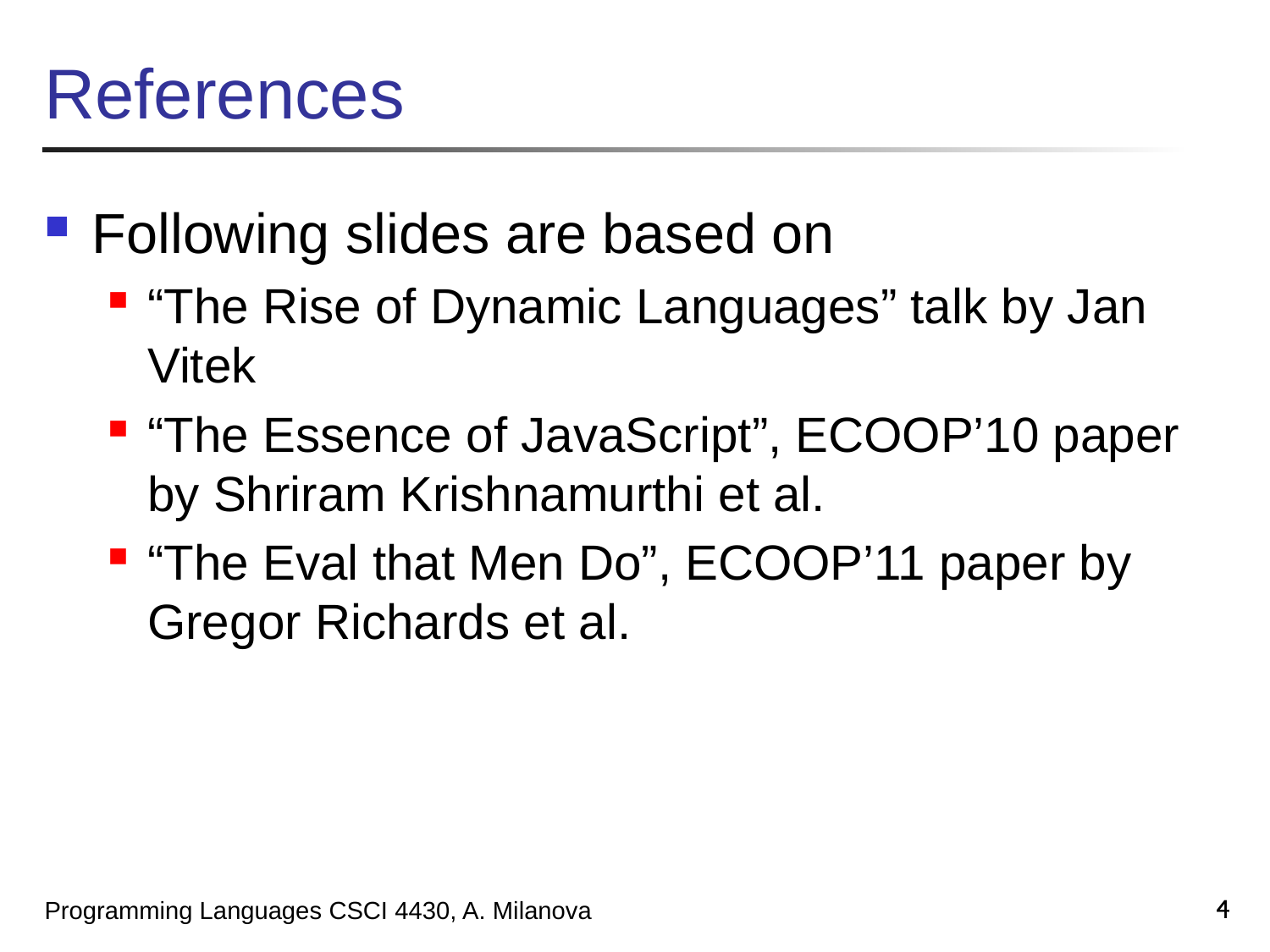

# References
Following slides are based on
“The Rise of Dynamic Languages” talk by Jan Vitek
“The Essence of JavaScript”, ECOOP’10 paper by Shriram Krishnamurthi et al.
“The Eval that Men Do”, ECOOP’11 paper by Gregor Richards et al.
4
Programming Languages CSCI 4430, A. Milanova